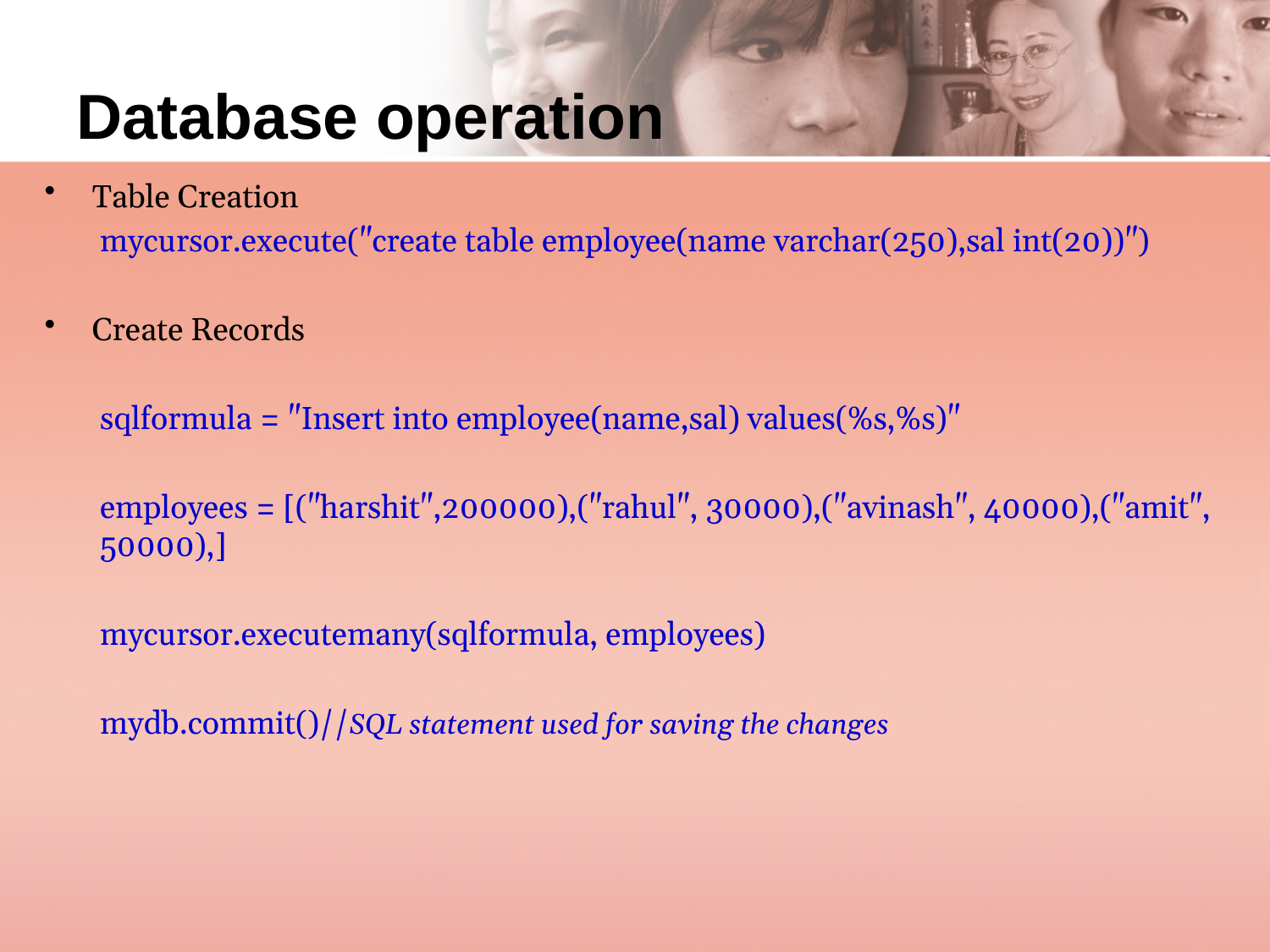

# Database operation
Table Creation
mycursor.execute("create table employee(name varchar(250),sal int(20))")

Create Records

sqlformula = "Insert into employee(name,sal) values(%s,%s)"

employees = [("harshit",200000),("rahul", 30000),("avinash", 40000),("amit", 50000),]

mycursor.executemany(sqlformula, employees)

mydb.commit()//SQL statement used for saving the changes